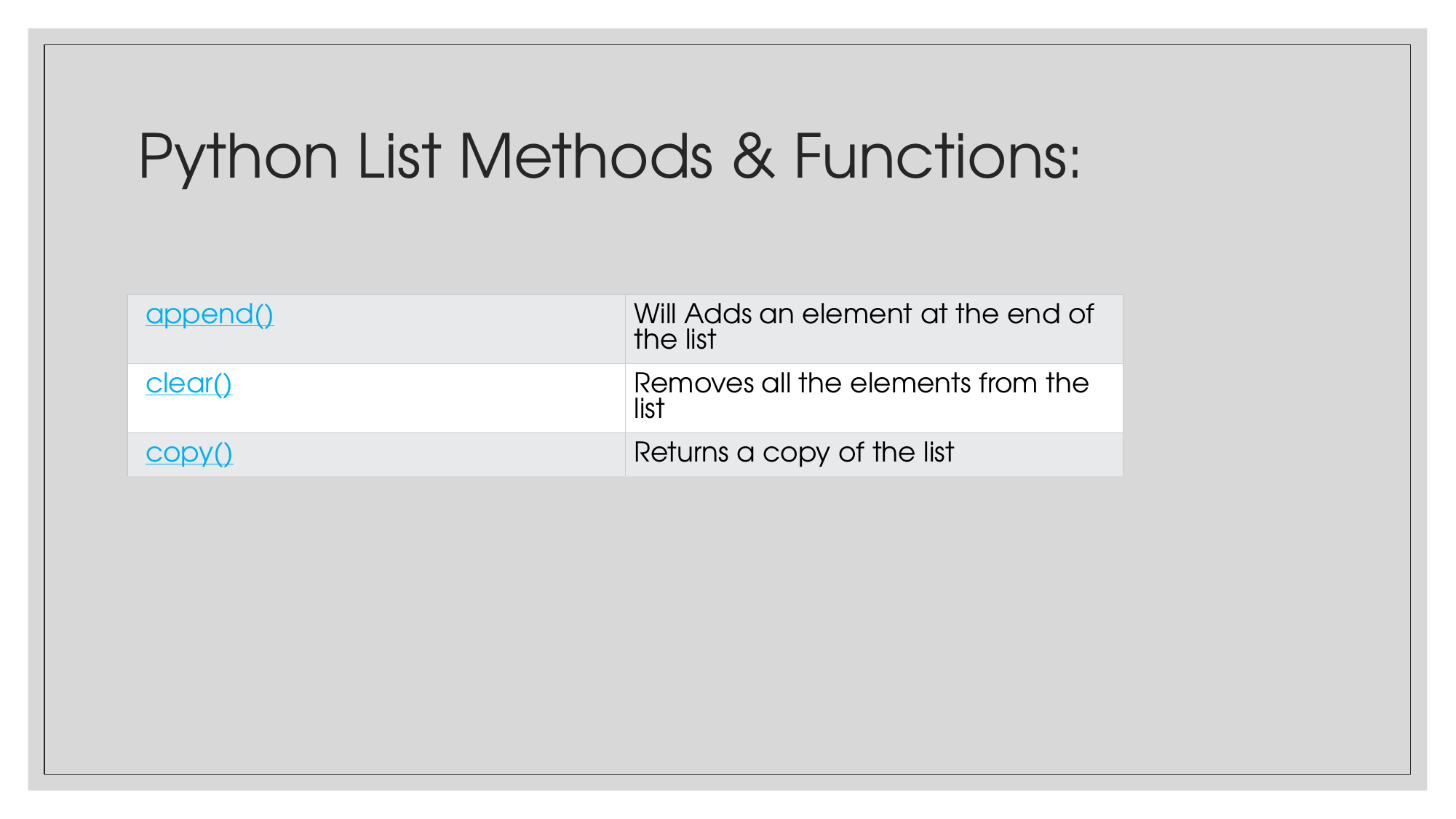

# Python List Methods & Functions:
| append() | Will Adds an element at the end of the list |
| --- | --- |
| clear() | Removes all the elements from the list |
| copy() | Returns a copy of the list |